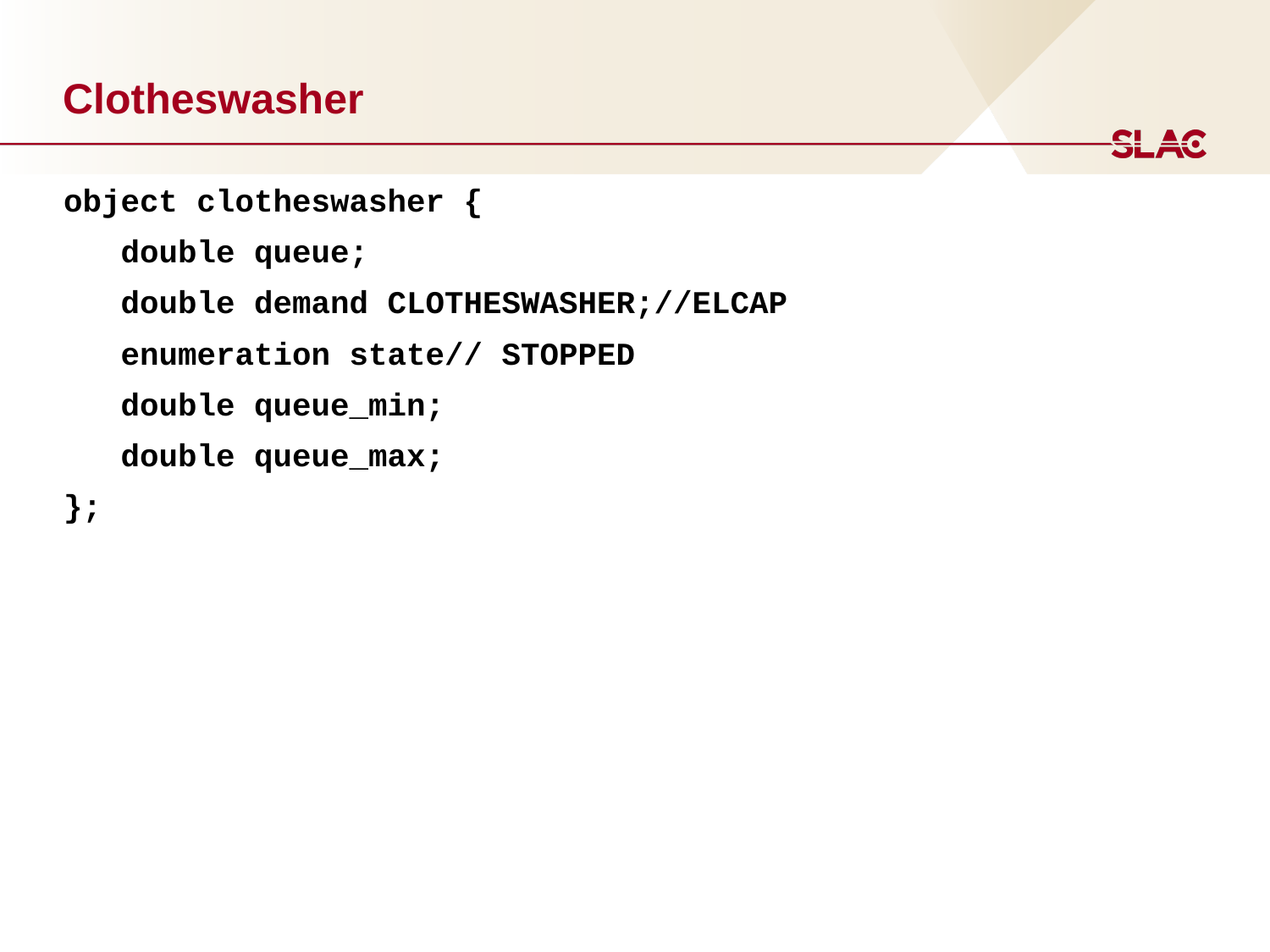

# Clotheswasher
object clotheswasher {
   double queue;
   double demand CLOTHESWASHER;//ELCAP
   enumeration state// STOPPED
   double queue_min;
   double queue_max;
};